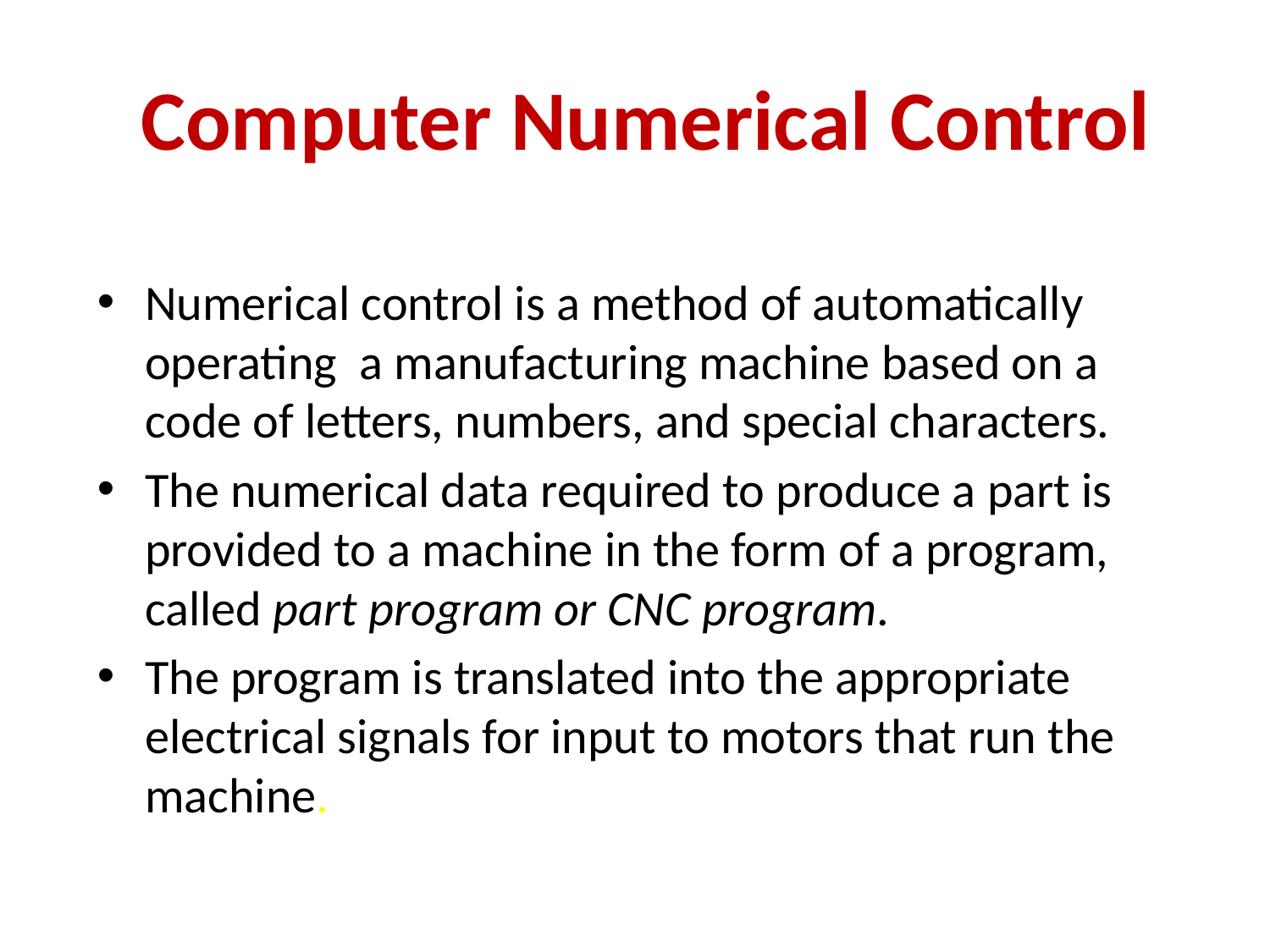

# Computer Numerical Control
Numerical control is a method of automatically operating  a manufacturing machine based on a code of letters, numbers, and special characters.
The numerical data required to produce a part is provided to a machine in the form of a program, called part program or CNC program.
The program is translated into the appropriate electrical signals for input to motors that run the machine.